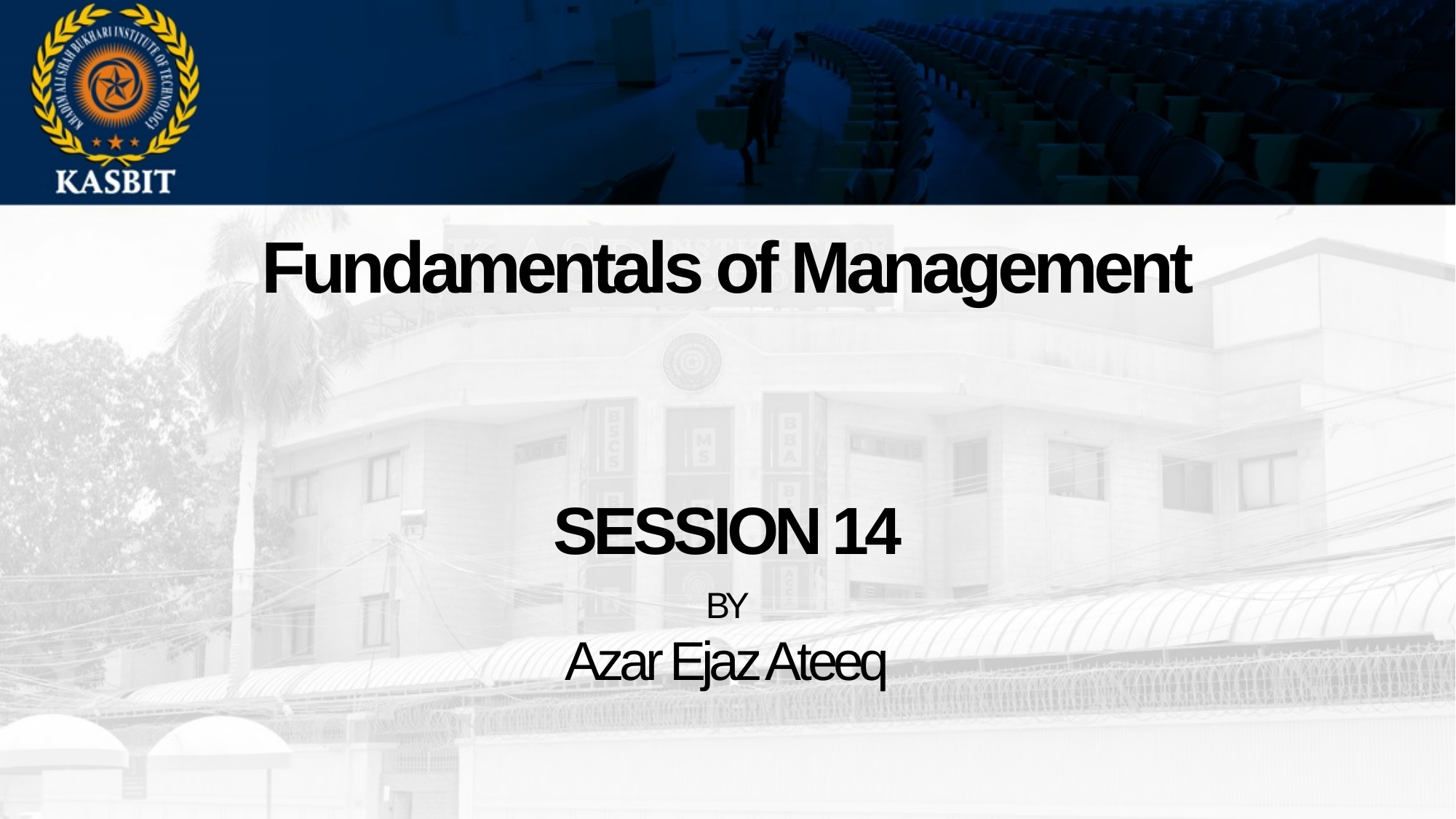

Fundamentals of Management
SESSION 14

BY
Azar Ejaz Ateeq